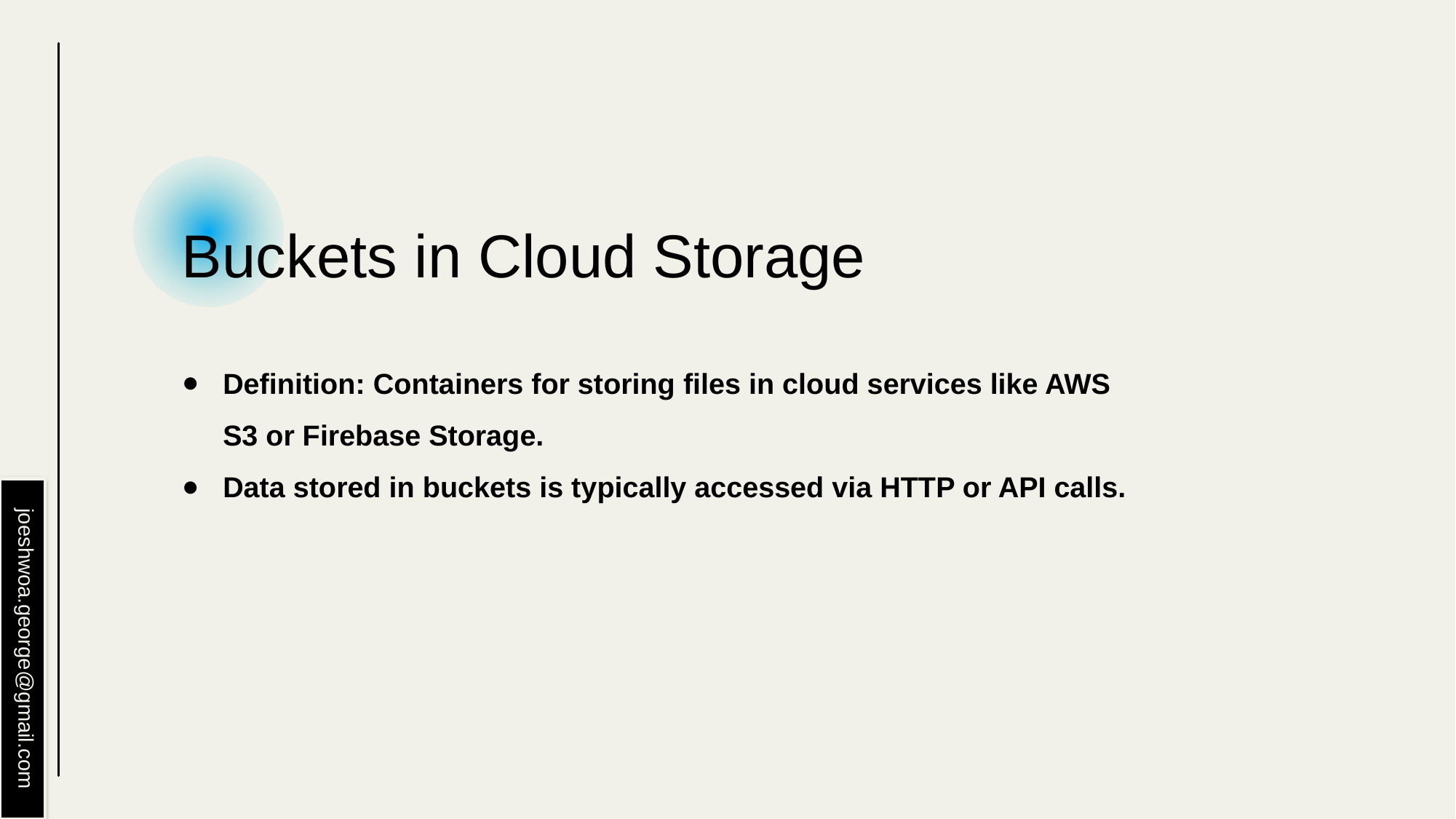

# Buckets in Cloud Storage
Definition: Containers for storing files in cloud services like AWS S3 or Firebase Storage.
Data stored in buckets is typically accessed via HTTP or API calls.
joeshwoa.george@gmail.com